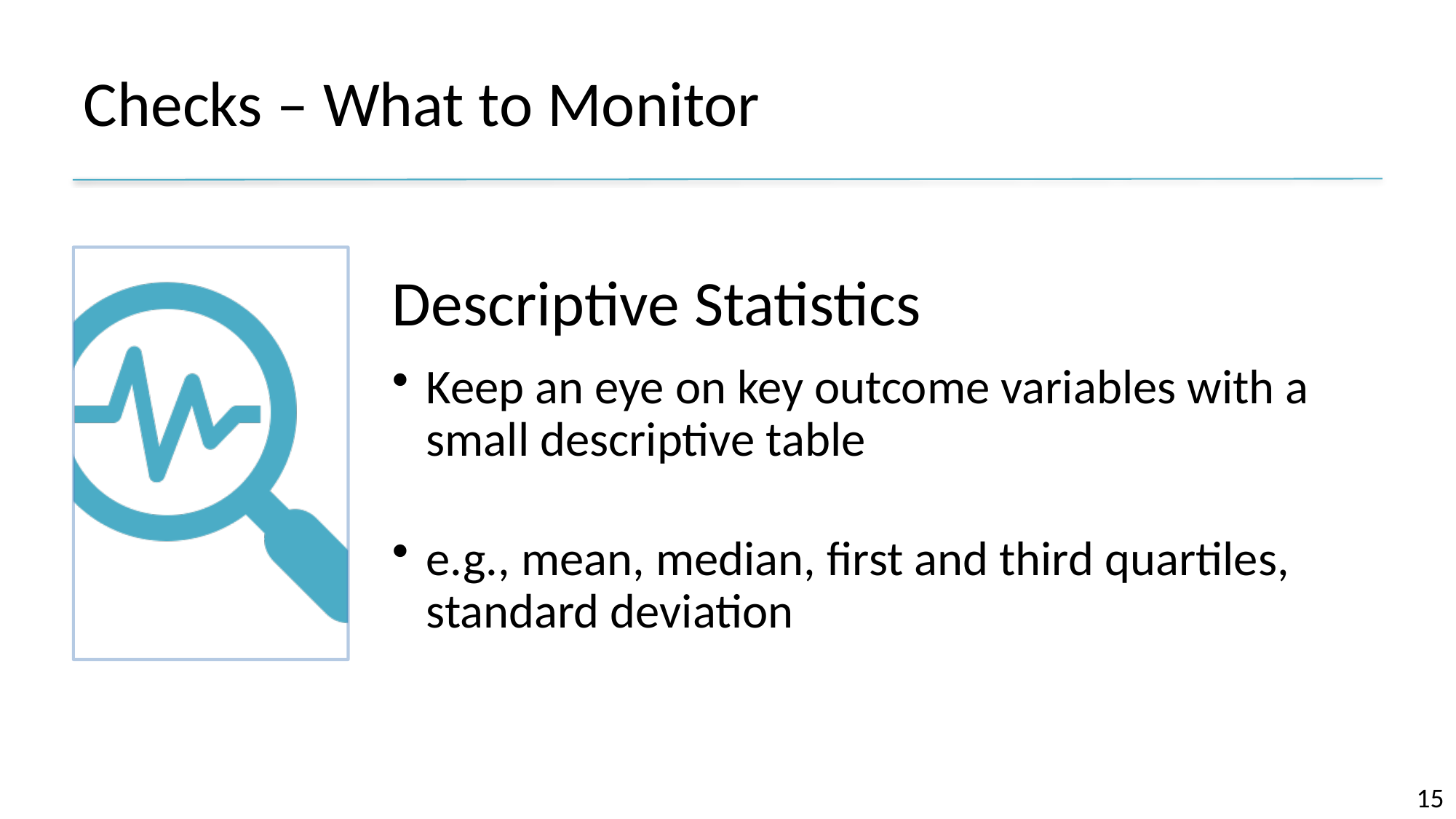

# Checks – What to Monitor
Descriptive Statistics
Keep an eye on key outcome variables with a small descriptive table

e.g., mean, median, first and third quartiles, standard deviation

15